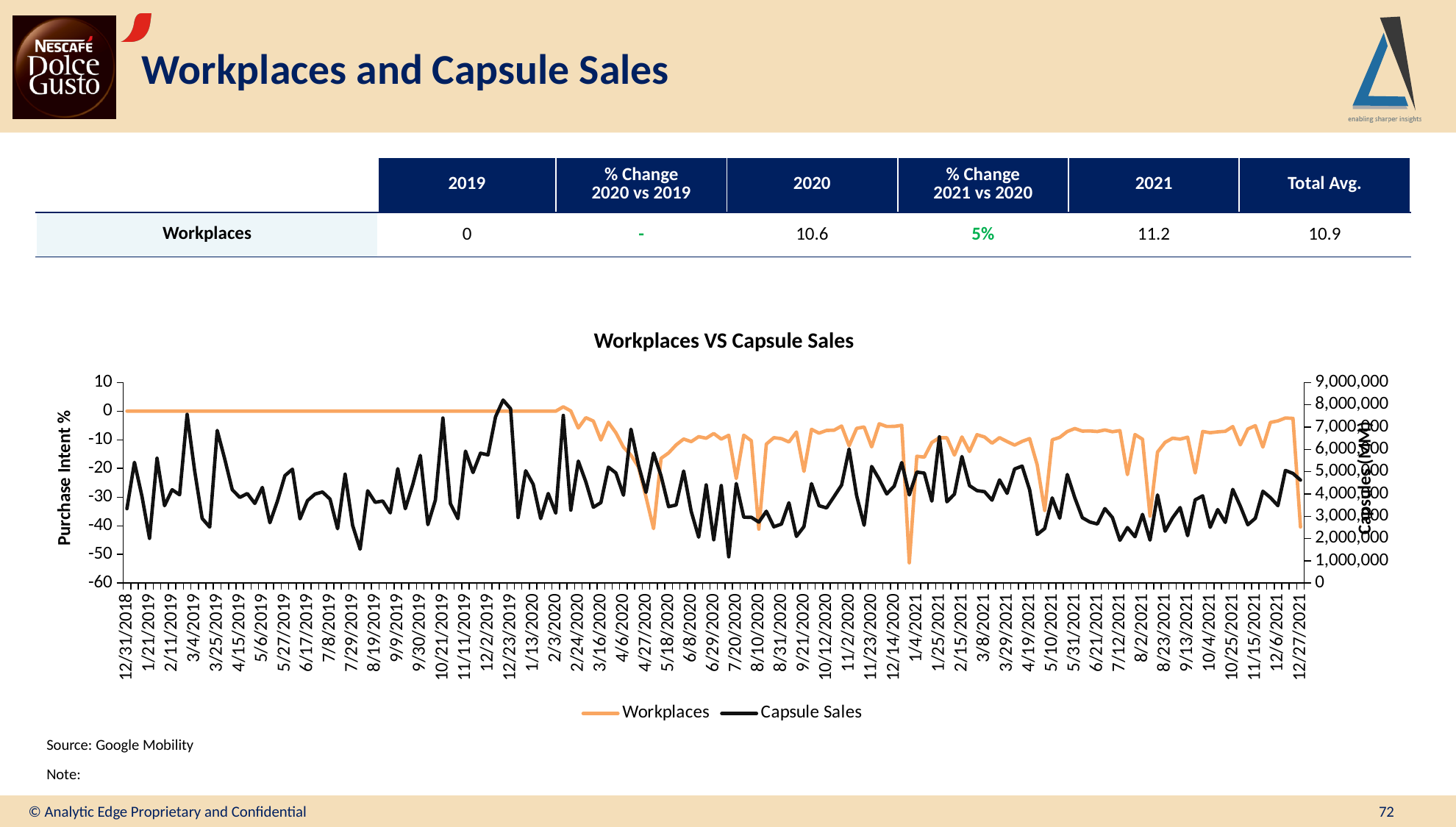

# Workplaces and Capsule Sales
|  | 2019 | % Change 2020 vs 2019 | 2020 | % Change 2021 vs 2020 | 2021 | Total Avg. |
| --- | --- | --- | --- | --- | --- | --- |
| Workplaces | 0 | - | 10.6 | 5% | 11.2 | 10.9 |
Workplaces VS Capsule Sales

### Chart

| Category | Workplaces | Capsule Sales |
|---|---|---|
| 43465 | 0.0 | 3339345.445 |
| 43472 | 0.0 | 5420980.536 |
| 43479 | 0.0 | 3886210.53 |
| 43486 | 0.0 | 2007167.312 |
| 43493 | 0.0 | 5600616.511 |
| 43500 | 0.0 | 3473459.152 |
| 43507 | 0.0 | 4189851.381 |
| 43514 | 0.0 | 3962748.772 |
| 43521 | 0.0 | 7570704.939 |
| 43528 | 0.0 | 5043075.423 |
| 43535 | 0.0 | 2902668.709 |
| 43542 | 0.0 | 2514693.811 |
| 43549 | 0.0 | 6849202.434 |
| 43556 | 0.0 | 5567578.012 |
| 43563 | 0.0 | 4191675.048 |
| 43570 | 0.0 | 3844902.21 |
| 43577 | 0.0 | 4017364.624 |
| 43584 | 0.0 | 3573456.931 |
| 43591 | 0.0 | 4291974.622 |
| 43598 | 0.0 | 2708319.675 |
| 43605 | 0.0 | 3676596.164 |
| 43612 | 0.0 | 4821699.795 |
| 43619 | 0.0 | 5111258.278 |
| 43626 | 0.0 | 2883414.18 |
| 43633 | 0.0 | 3701065.246 |
| 43640 | 0.0 | 3995008.542 |
| 43647 | 0.0 | 4088197.97 |
| 43654 | 0.0 | 3769605.192 |
| 43661 | 0.0 | 2437159.514 |
| 43668 | 0.0 | 4887052.517 |
| 43675 | 0.0 | 2590683.528 |
| 43682 | 0.0 | 1518148.646 |
| 43689 | 0.0 | 4142087.715 |
| 43696 | 0.0 | 3624337.775 |
| 43703 | 0.0 | 3683955.561 |
| 43710 | 0.0 | 3152427.184 |
| 43717 | 0.0 | 5134302.212 |
| 43724 | 0.0 | 3336474.411 |
| 43731 | 0.0 | 4431016.462 |
| 43738 | 0.0 | 5728582.21 |
| 43745 | 0.0 | 2623106.963 |
| 43752 | 0.0 | 3728188.666 |
| 43759 | 0.0 | 7406841.2 |
| 43766 | 0.0 | 3562939.297 |
| 43773 | 0.0 | 2889733.84 |
| 43780 | 0.0 | 5923202.614 |
| 43787 | 0.0 | 4959742.093 |
| 43794 | 0.0 | 5829324.207 |
| 43801 | 0.0 | 5751941.748 |
| 43808 | 0.0 | 7467073.25 |
| 43815 | 0.0 | 8212533.706 |
| 43822 | 0.0 | 7822222.222 |
| 43829 | 0.0 | 2940540.541 |
| 43836 | 0.0 | 5042418.83 |
| 43843 | 0.0 | 4432798.62 |
| 43850 | 0.0 | 2894728.419 |
| 43857 | 0.0 | 4020602.015 |
| 43864 | 0.0 | 3138024.183 |
| 43871 | 1.5104166666666665 | 7522900.271 |
| 43878 | 0.07142857142857147 | 3273455.673 |
| 43885 | -5.87797619047619 | 5474080.566 |
| 43892 | -2.267857142857143 | 4548235.907 |
| 43899 | -3.449404761904762 | 3402442.21 |
| 43906 | -10.080357142857142 | 3611320.879 |
| 43913 | -3.889880952380952 | 5203225.276 |
| 43920 | -7.565476190476192 | 4940082.154 |
| 43927 | -12.571428571428573 | 3944212.722 |
| 43934 | -15.360119047619047 | 6904482.286 |
| 43941 | -19.49404761904762 | 5290594.934 |
| 43948 | -29.955357142857146 | 4073491.33 |
| 43955 | -40.99404761904761 | 5833715.897 |
| 43962 | -16.446428571428573 | 4811215.444 |
| 43969 | -14.595238095238097 | 3430417.495 |
| 43976 | -11.785714285714288 | 3504282.016 |
| 43983 | -9.720238095238093 | 5027945.971 |
| 43990 | -10.627976190476192 | 3221052.632 |
| 43997 | -8.895833333333334 | 2059089.236 |
| 44004 | -9.452380952380953 | 4406220.547 |
| 44011 | -7.800595238095236 | 1942169.649 |
| 44018 | -9.758928571428571 | 4375518.275 |
| 44025 | -8.404761904761905 | 1179310.124 |
| 44032 | -23.517857142857142 | 4468814.037 |
| 44039 | -8.375 | 2955857.821 |
| 44046 | -10.324404761904761 | 2953394.448 |
| 44053 | -41.18452380952381 | 2736473.461 |
| 44060 | -11.482142857142858 | 3223449.12 |
| 44067 | -9.25297619047619 | 2526960.07 |
| 44074 | -9.589285714285714 | 2650125.037 |
| 44081 | -10.75297619047619 | 3605842.74 |
| 44088 | -7.2767857142857135 | 2094660.669 |
| 44095 | -21.023809523809526 | 2535988.249 |
| 44102 | -6.330357142857143 | 4461179.256 |
| 44109 | -7.6875 | 3474681.331 |
| 44116 | -6.726190476190476 | 3374326.951 |
| 44123 | -6.648809523809525 | 3882615.63 |
| 44130 | -5.1875 | 4399079.931 |
| 44137 | -12.08035714285714 | 6013664.517 |
| 44144 | -6.020833333333334 | 3924374.86 |
| 44151 | -5.511904761904762 | 2596585.804 |
| 44158 | -12.464285714285714 | 5235070.295 |
| 44165 | -4.398809523809524 | 4662424.086 |
| 44172 | -5.342261904761905 | 3999805.819 |
| 44179 | -5.3184523809523805 | 4352052.886 |
| 44186 | -4.940476190476191 | 5408612.315 |
| 44193 | -52.919642857142854 | 3955167.794 |
| 44200 | -15.73214285714286 | 4981586.132 |
| 44207 | -16.03571428571429 | 4935605.94 |
| 44214 | -10.93154761904762 | 3676934.348 |
| 44221 | -9.270833333333332 | 6560202.059 |
| 44228 | -9.288690476190478 | 3648605.425 |
| 44235 | -15.333333333333334 | 3990968.197 |
| 44242 | -8.997023809523808 | 5680477.168 |
| 44249 | -14.06547619047619 | 4372444.874 |
| 44256 | -8.217261904761905 | 4150219.298 |
| 44263 | -9.008928571428571 | 4101081.867 |
| 44270 | -11.1875 | 3721020.593 |
| 44277 | -9.244047619047619 | 4630824.373 |
| 44284 | -10.61011904761905 | 4028572.396 |
| 44291 | -11.839285714285714 | 5119883.041 |
| 44298 | -10.541666666666668 | 5251050.797 |
| 44305 | -9.580357142857142 | 4185059.423 |
| 44312 | -18.726190476190474 | 2179415.901 |
| 44319 | -34.65178571428571 | 2446123.156 |
| 44326 | -10.00595238095238 | 3824119.446 |
| 44333 | -9.148809523809524 | 2910978.149 |
| 44340 | -7.101190476190476 | 4872953.134 |
| 44347 | -6.06547619047619 | 3829822.635 |
| 44354 | -6.973214285714286 | 2936116.298 |
| 44361 | -6.916666666666666 | 2742118.621 |
| 44368 | -7.104166666666666 | 2652425.754 |
| 44375 | -6.553571428571428 | 3343358.227 |
| 44382 | -7.178571428571429 | 2943224.683 |
| 44389 | -6.782738095238096 | 1917396.503 |
| 44396 | -22.15178571428571 | 2492313.667 |
| 44403 | -8.148809523809524 | 2078280.044 |
| 44410 | -9.782738095238097 | 3085399.449 |
| 44417 | -36.61011904761905 | 1925798.494 |
| 44424 | -14.25595238095238 | 3954903.364 |
| 44431 | -10.886904761904761 | 2326105.414 |
| 44438 | -9.443452380952381 | 2930363.393 |
| 44445 | -9.776785714285714 | 3391979.556 |
| 44452 | -9.083333333333332 | 2126325.465 |
| 44459 | -21.565476190476186 | 3734912.021 |
| 44466 | -7.095238095238096 | 3914769.719 |
| 44473 | -7.532738095238095 | 2503339.482 |
| 44480 | -7.2321428571428585 | 3299760.956 |
| 44487 | -7.032738095238095 | 2723645.996 |
| 44494 | -5.3809523809523805 | 4204908.603 |
| 44501 | -11.758928571428571 | 3456321.215 |
| 44508 | -6.25 | 2618895.423 |
| 44515 | -5.06547619047619 | 2910268.329 |
| 44522 | -12.538690476190476 | 4121377.978 |
| 44529 | -3.9464285714285716 | 3837224.3 |
| 44536 | -3.4107142857142856 | 3475213.951 |
| 44543 | -2.3809523809523805 | 5056477.975 |
| 44550 | -2.5357142857142856 | 4920237.01 |
| 44557 | -40.4125 | 4621585.457 |
Purchase Intent %
Capsules (MM)
Source: Google Mobility
Note:
© Analytic Edge Proprietary and Confidential
72